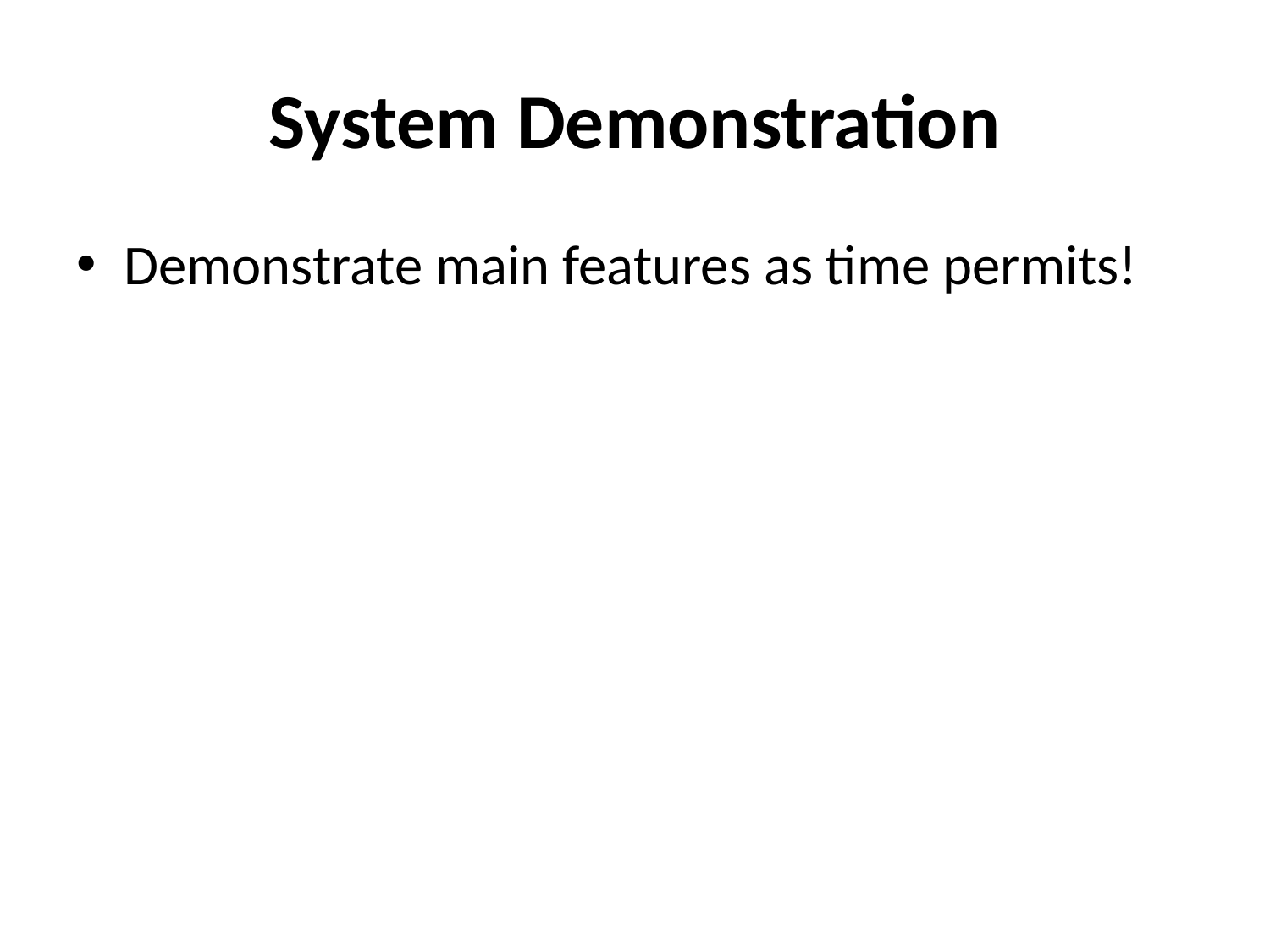

# System Demonstration
Demonstrate main features as time permits!